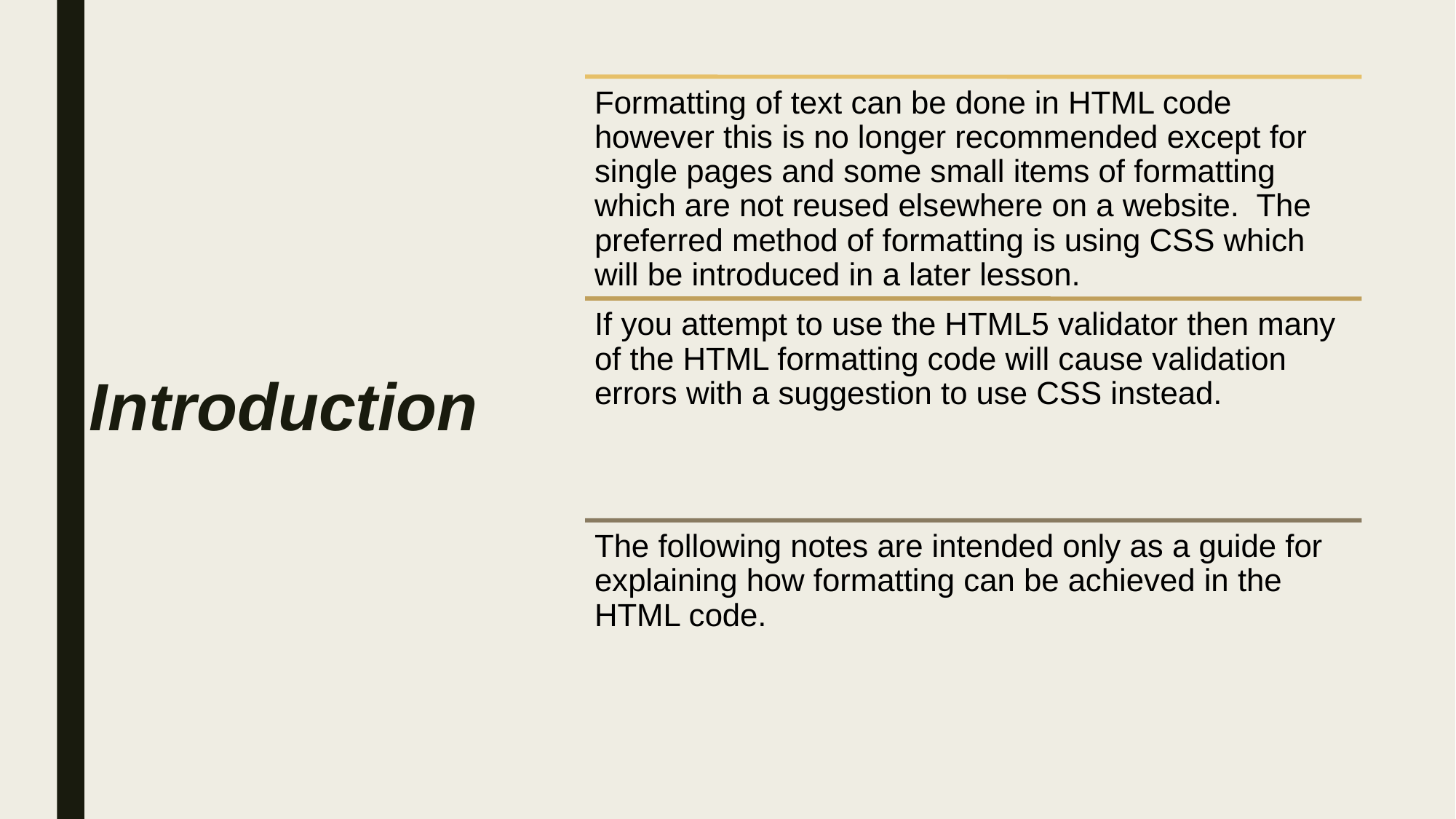

# Introduction
Formatting of text can be done in HTML code however this is no longer recommended except for single pages and some small items of formatting which are not reused elsewhere on a website.  The preferred method of formatting is using CSS which will be introduced in a later lesson.
If you attempt to use the HTML5 validator then many of the HTML formatting code will cause validation errors with a suggestion to use CSS instead.
The following notes are intended only as a guide for explaining how formatting can be achieved in the HTML code.